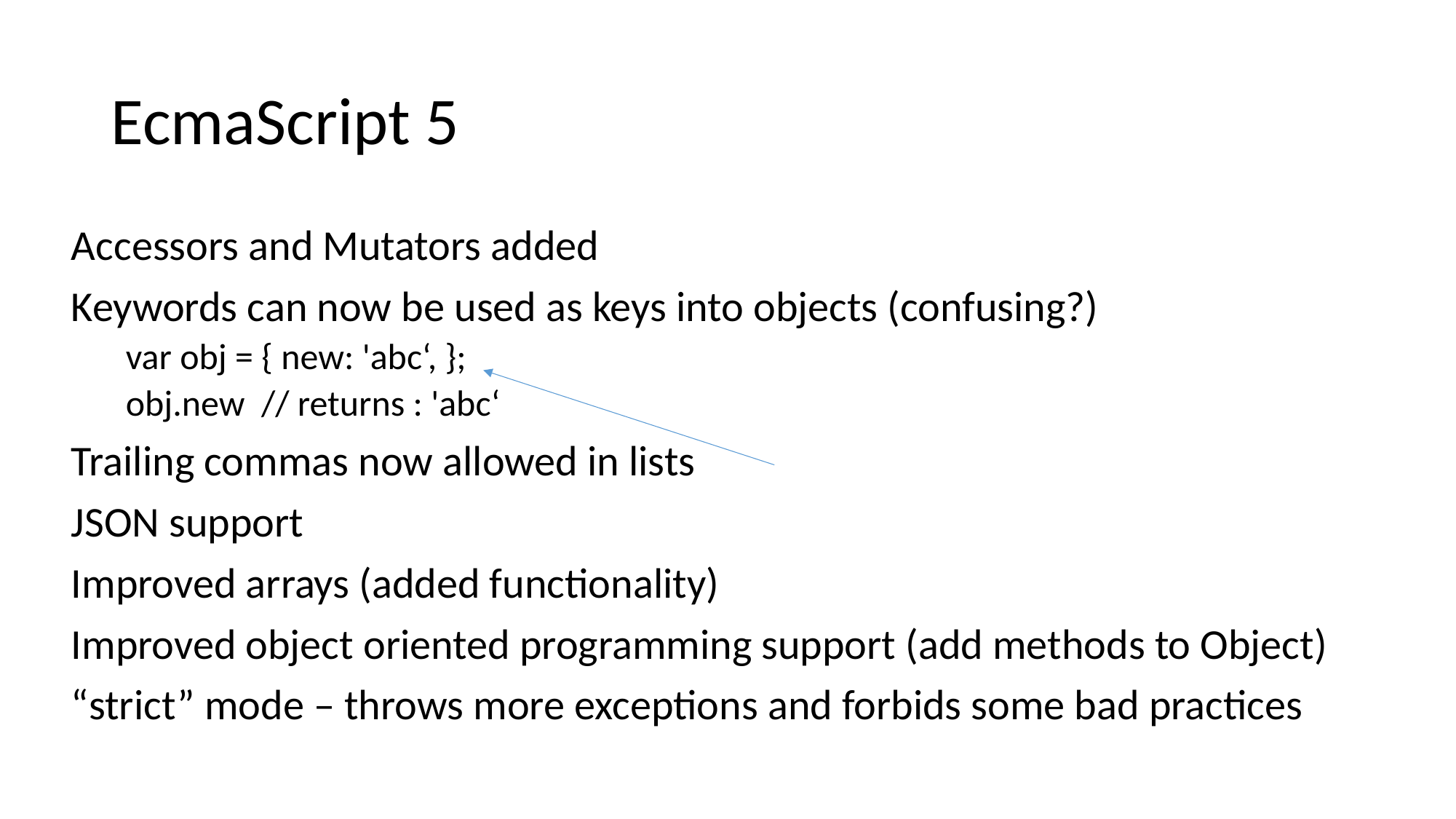

# EcmaScript 5
Accessors and Mutators added
Keywords can now be used as keys into objects (confusing?)
var obj = { new: 'abc‘, };
obj.new  // returns : 'abc‘
Trailing commas now allowed in lists
JSON support
Improved arrays (added functionality)
Improved object oriented programming support (add methods to Object)
“strict” mode – throws more exceptions and forbids some bad practices